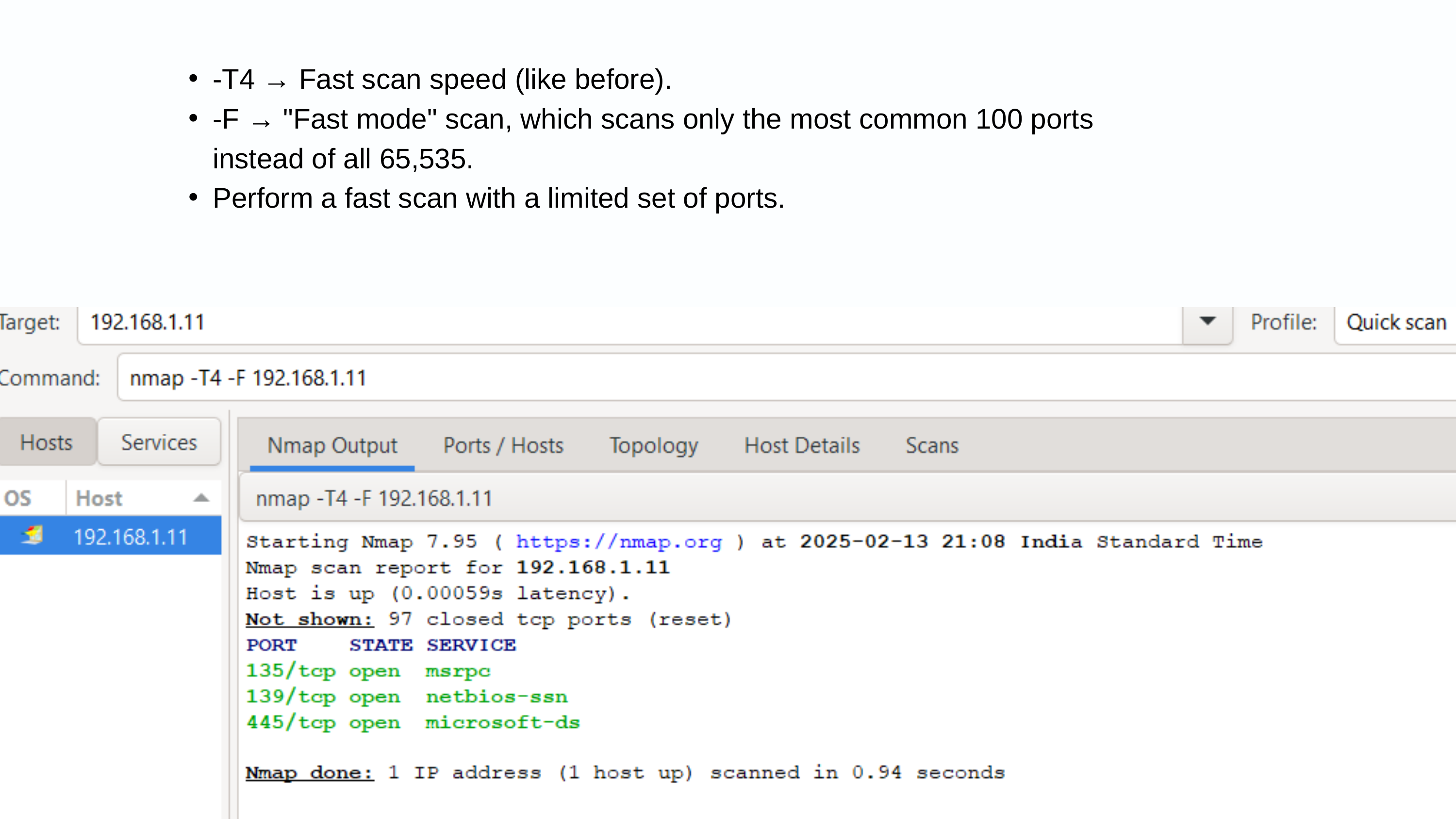

-T4 → Fast scan speed (like before).
-F → "Fast mode" scan, which scans only the most common 100 ports instead of all 65,535.
Perform a fast scan with a limited set of ports.